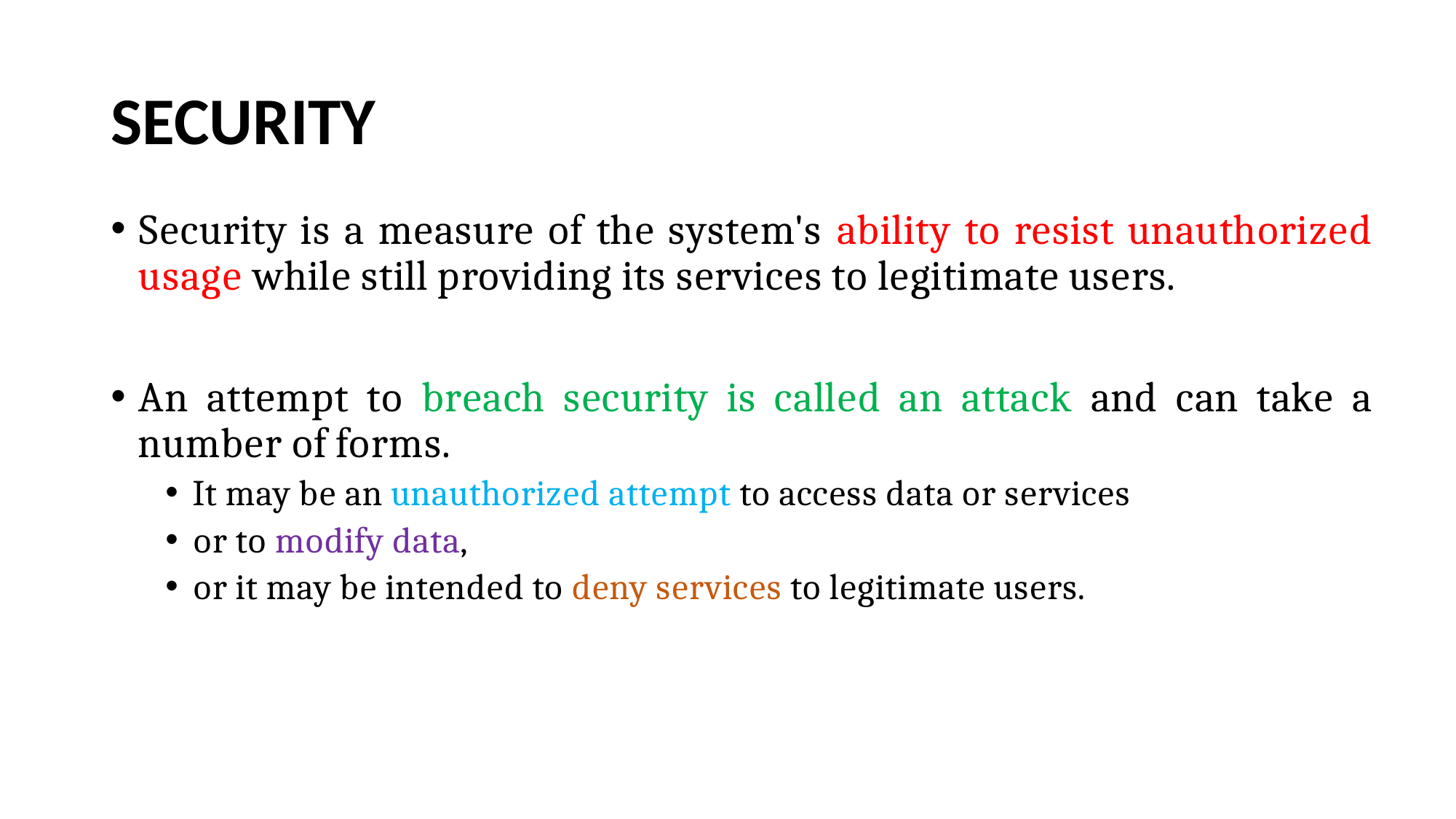

# SECURITY
Security is a measure of the system's ability to resist unauthorized usage while still providing its services to legitimate users.

An attempt to breach security is called an attack and can take a number of forms.
It may be an unauthorized attempt to access data or services
or to modify data,
or it may be intended to deny services to legitimate users.